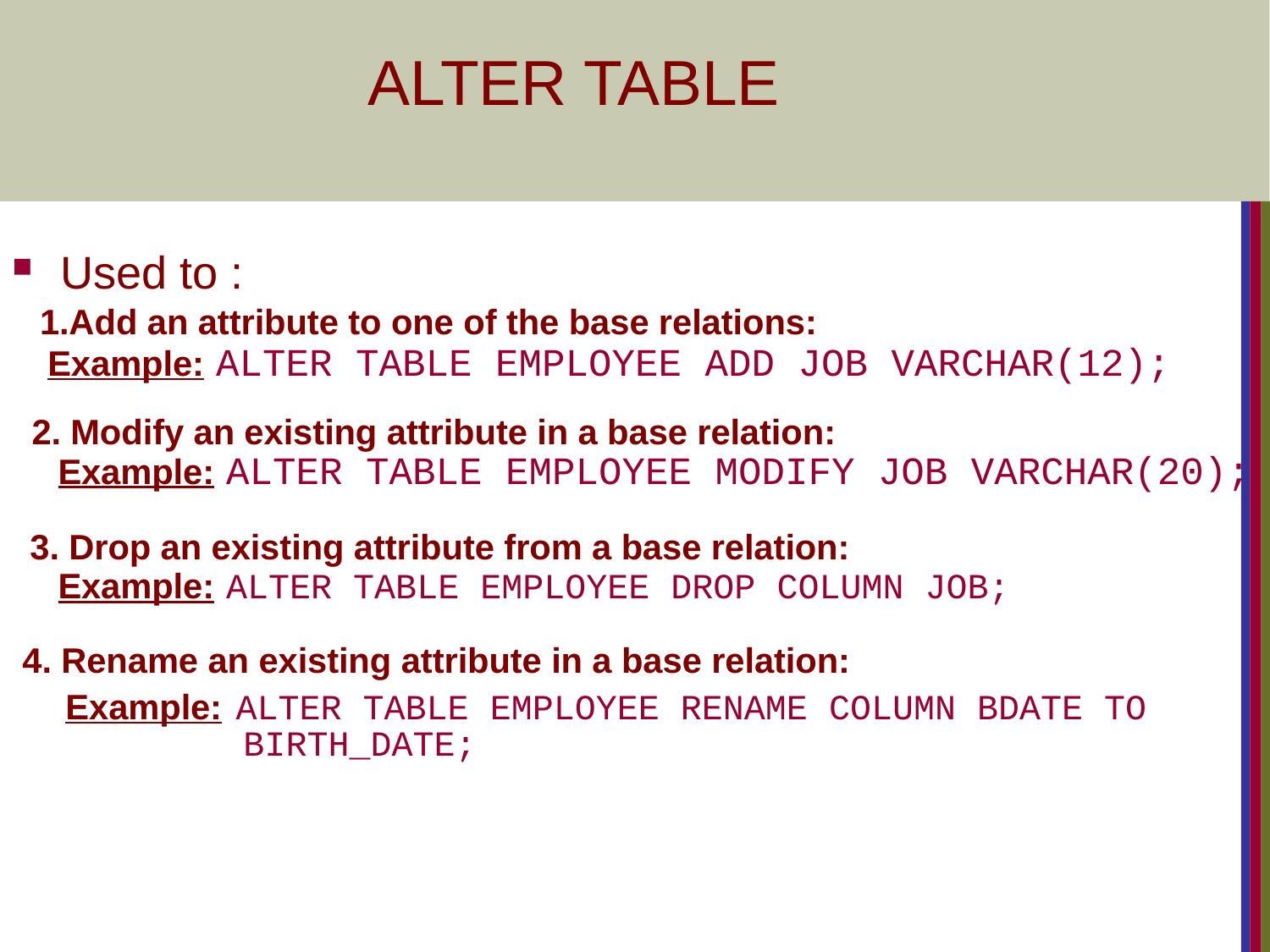

# ALTER TABLE
Used to :
 1.Add an attribute to one of the base relations:
   Example: ALTER TABLE EMPLOYEE ADD JOB VARCHAR(12);
 2. Modify an existing attribute in a base relation:
    Example: ALTER TABLE EMPLOYEE MODIFY JOB VARCHAR(20);

  3. Drop an existing attribute from a base relation:
    Example: ALTER TABLE EMPLOYEE DROP COLUMN JOB;

 4. Rename an existing attribute in a base relation:
    Example: ALTER TABLE EMPLOYEE RENAME COLUMN BDATE TO
           BIRTH_DATE;